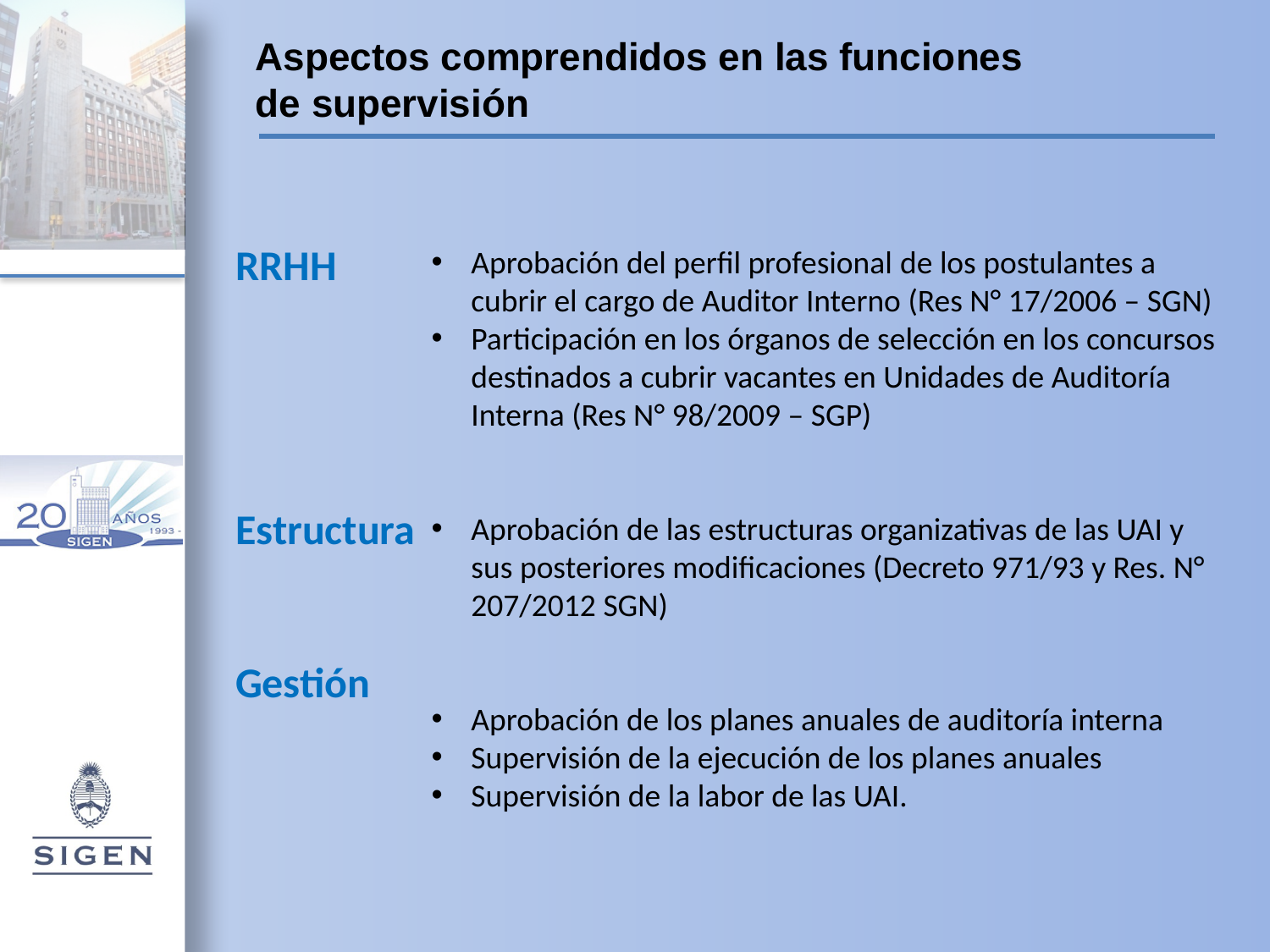

Aspectos comprendidos en las funciones
de supervisión
RRHH
Aprobación del perfil profesional de los postulantes a cubrir el cargo de Auditor Interno (Res N° 17/2006 – SGN)
Participación en los órganos de selección en los concursos destinados a cubrir vacantes en Unidades de Auditoría Interna (Res N° 98/2009 – SGP)

Aprobación de las estructuras organizativas de las UAI y sus posteriores modificaciones (Decreto 971/93 y Res. N° 207/2012 SGN)

Aprobación de los planes anuales de auditoría interna
Supervisión de la ejecución de los planes anuales
Supervisión de la labor de las UAI.
Estructura
Gestión